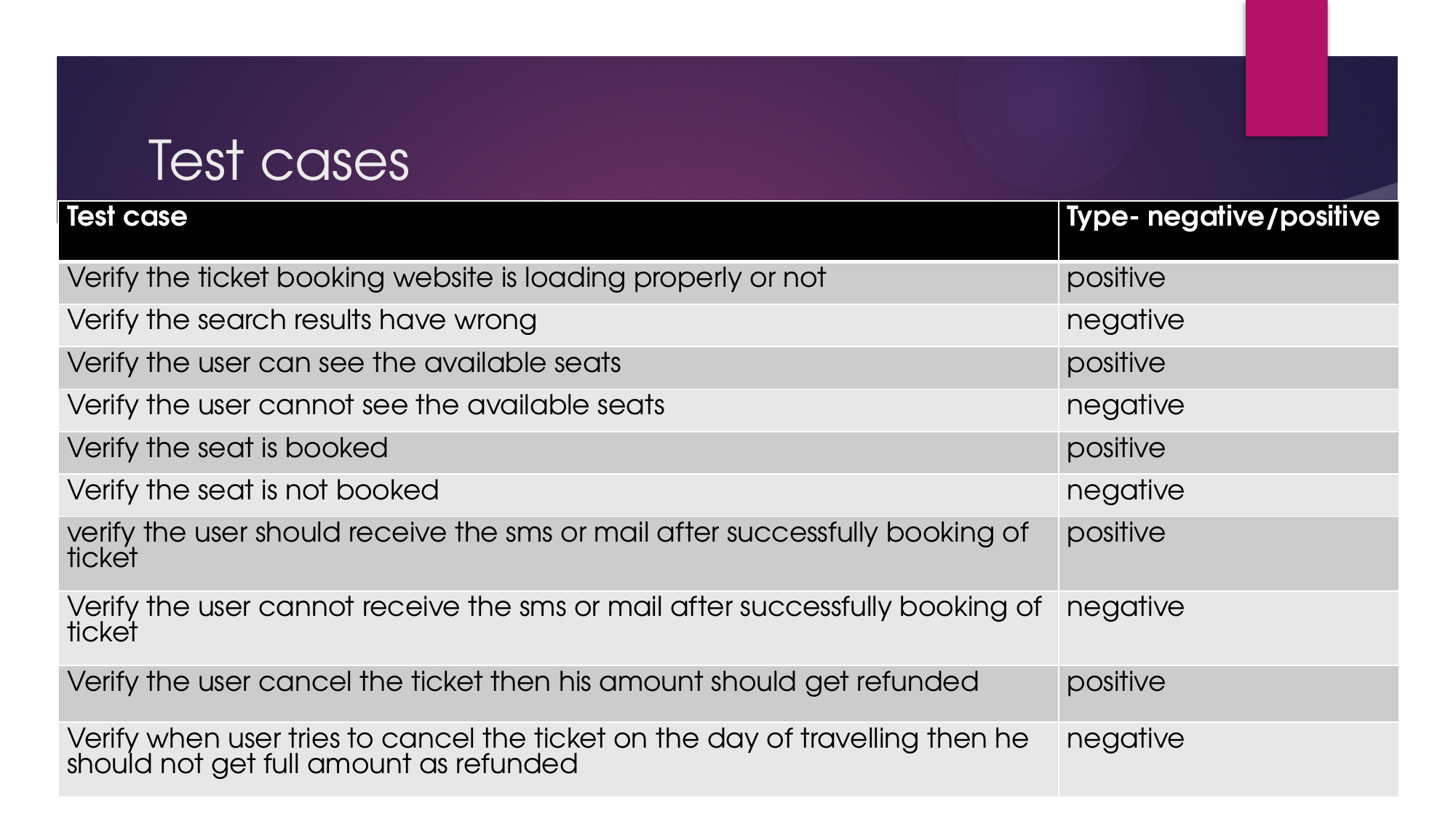

# Test cases
| Test case | Type- negative/positive |
| --- | --- |
| Verify the ticket booking website is loading properly or not | positive |
| Verify the search results have wrong | negative |
| Verify the user can see the available seats | positive |
| Verify the user cannot see the available seats | negative |
| Verify the seat is booked | positive |
| Verify the seat is not booked | negative |
| verify the user should receive the sms or mail after successfully booking of ticket | positive |
| Verify the user cannot receive the sms or mail after successfully booking of ticket | negative |
| Verify the user cancel the ticket then his amount should get refunded | positive |
| Verify when user tries to cancel the ticket on the day of travelling then he should not get full amount as refunded | negative |